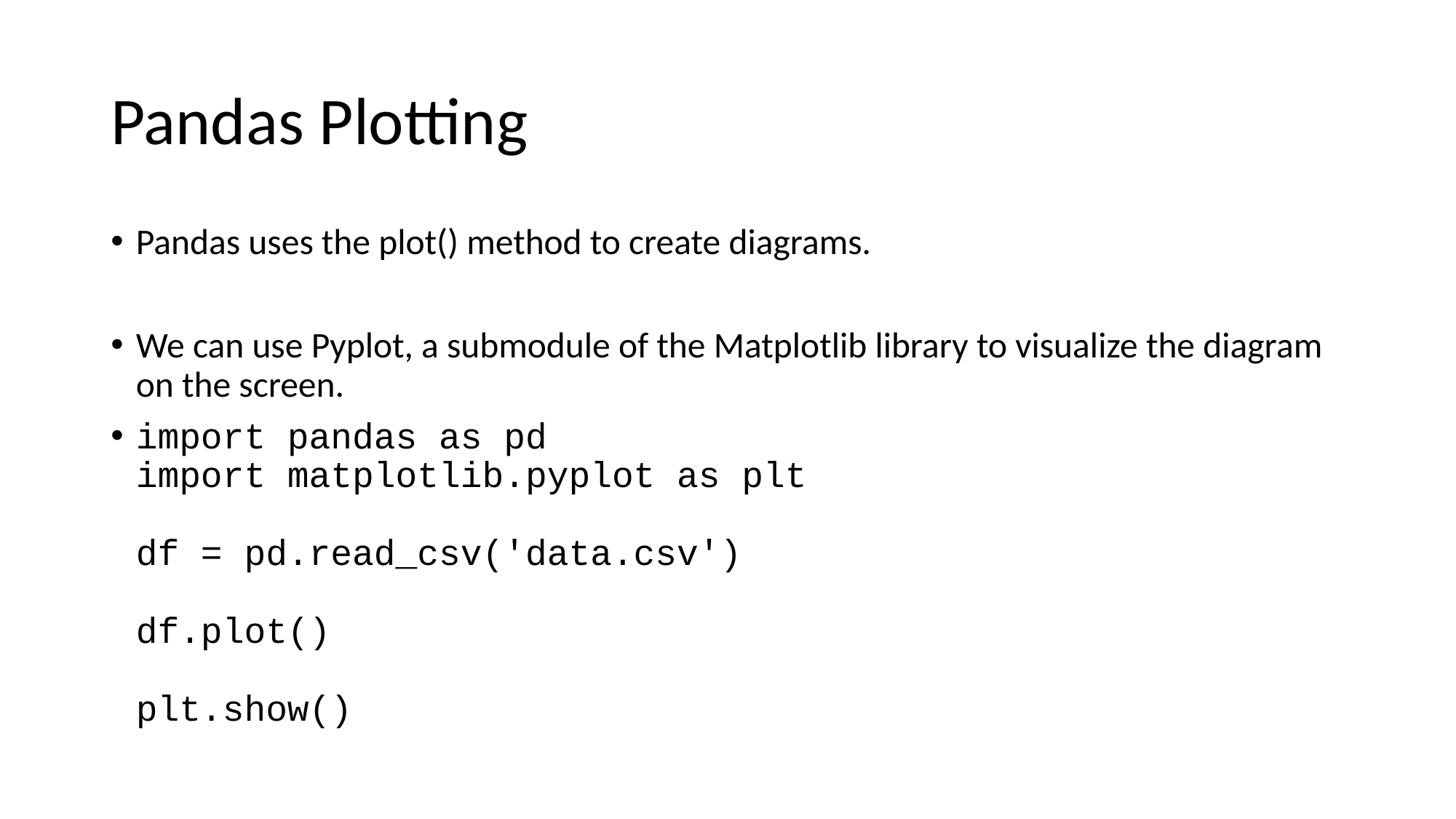

# Pandas Plotting
Pandas uses the plot() method to create diagrams.

We can use Pyplot, a submodule of the Matplotlib library to visualize the diagram on the screen.
import pandas as pd
import matplotlib.pyplot as plt
df = pd.read_csv('data.csv')
df.plot()
plt.show()